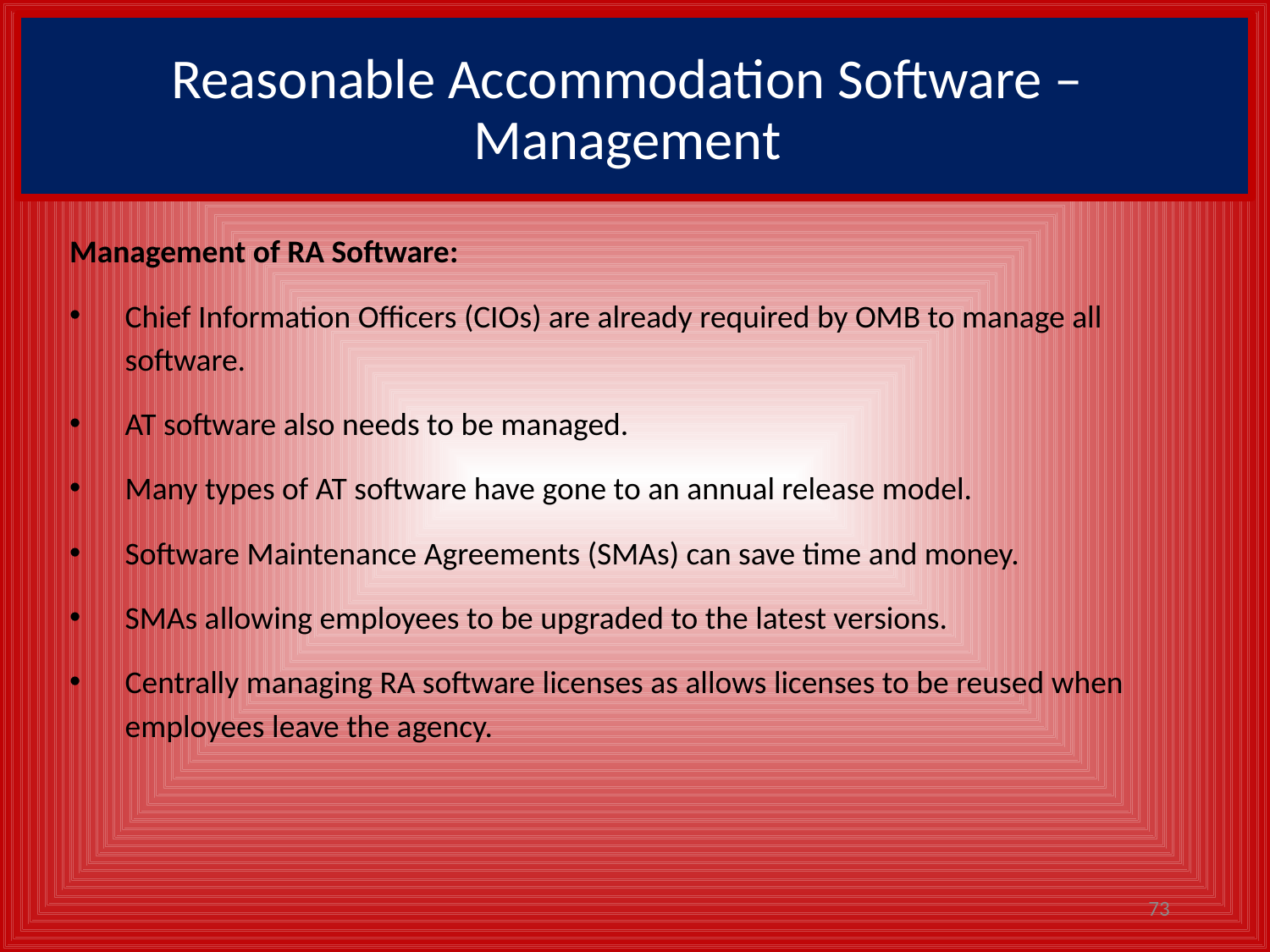

# Reasonable Accommodation Software – Management
Management of RA Software:
Chief Information Officers (CIOs) are already required by OMB to manage all software.
AT software also needs to be managed.
Many types of AT software have gone to an annual release model.
Software Maintenance Agreements (SMAs) can save time and money.
SMAs allowing employees to be upgraded to the latest versions.
Centrally managing RA software licenses as allows licenses to be reused when employees leave the agency.
73